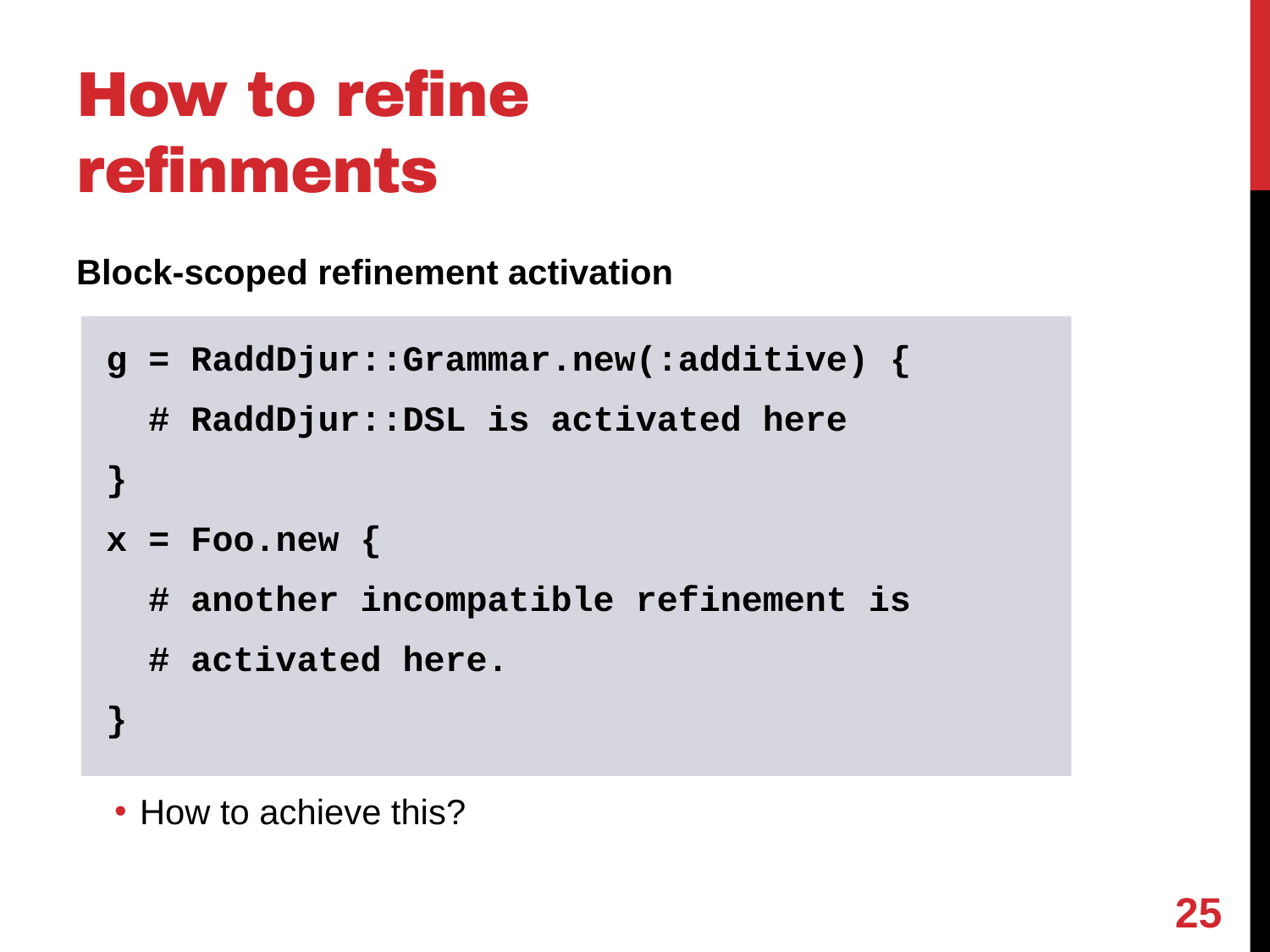

# How to refine refinments
Block-scoped refinement activation

How to achieve this?

g = RaddDjur::Grammar.new(:additive) {
  # RaddDjur::DSL is activated here
}
x = Foo.new {
  # another incompatible refinement is
  # activated here.
}
25